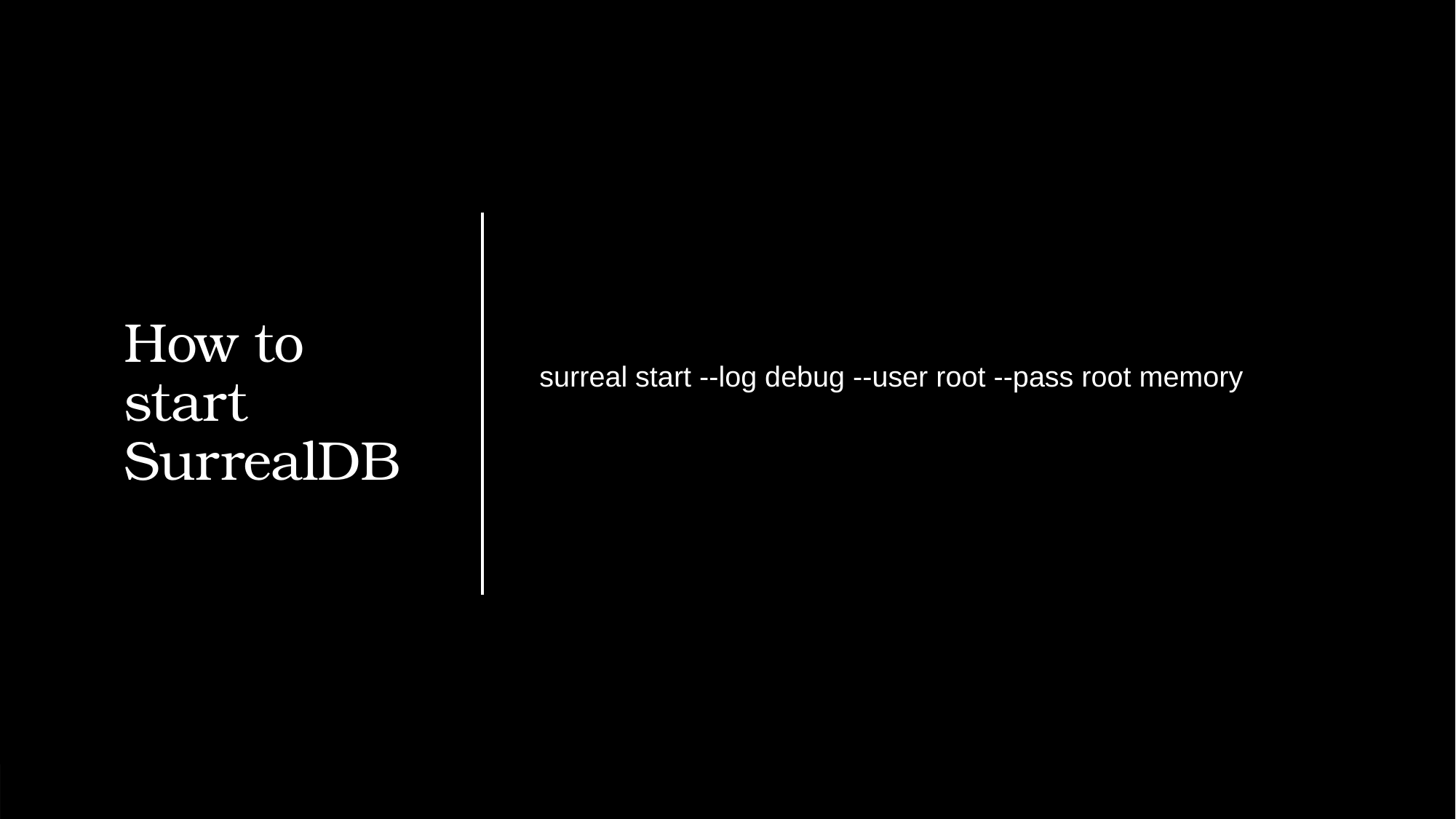

# How to start SurrealDB
surreal start --log debug --user root --pass root memory